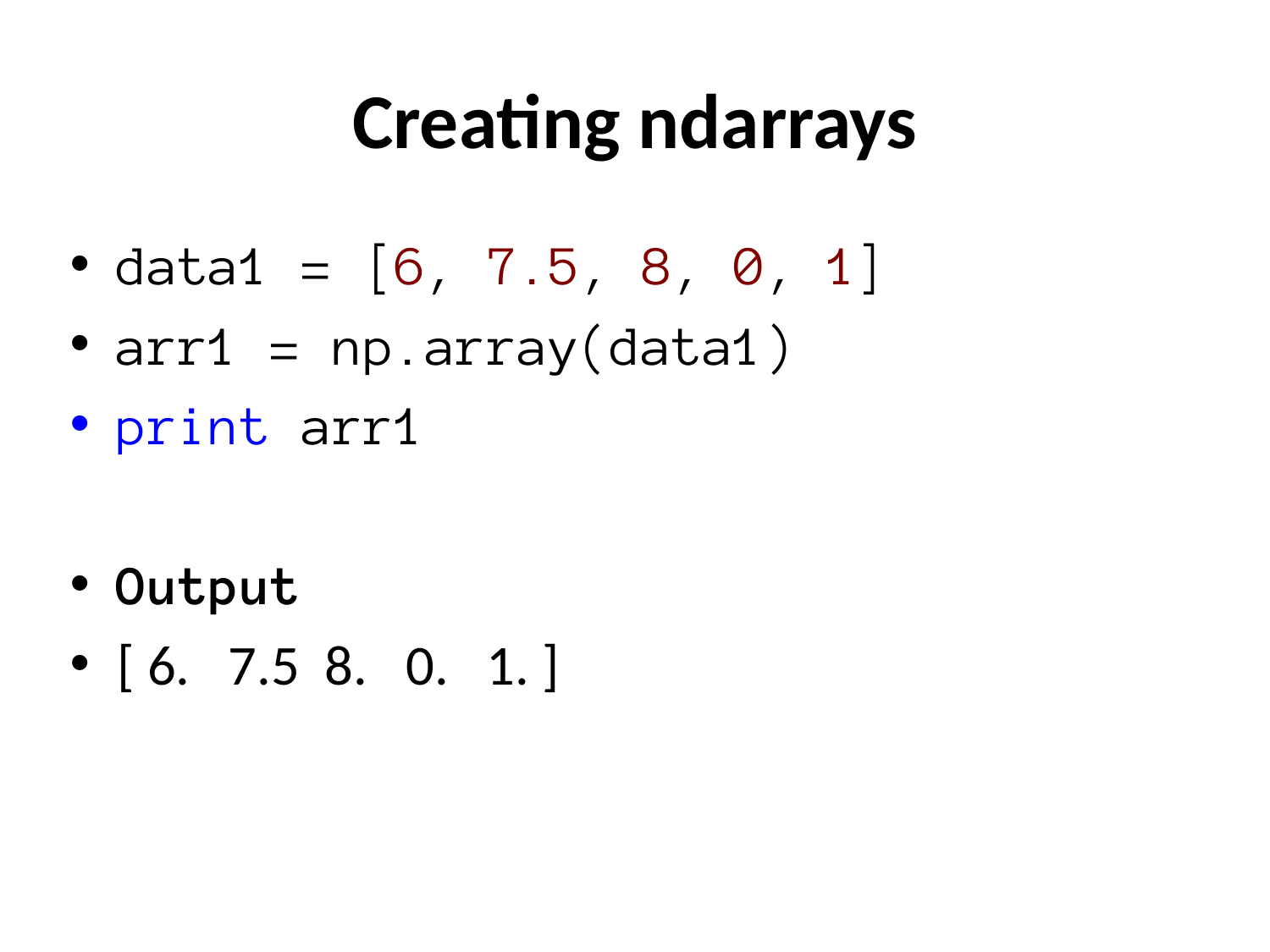

# Creating ndarrays
data1 = [6, 7.5, 8, 0, 1]
arr1 = np.array(data1)
print arr1

Output
[ 6.   7.5  8.   0.   1. ]